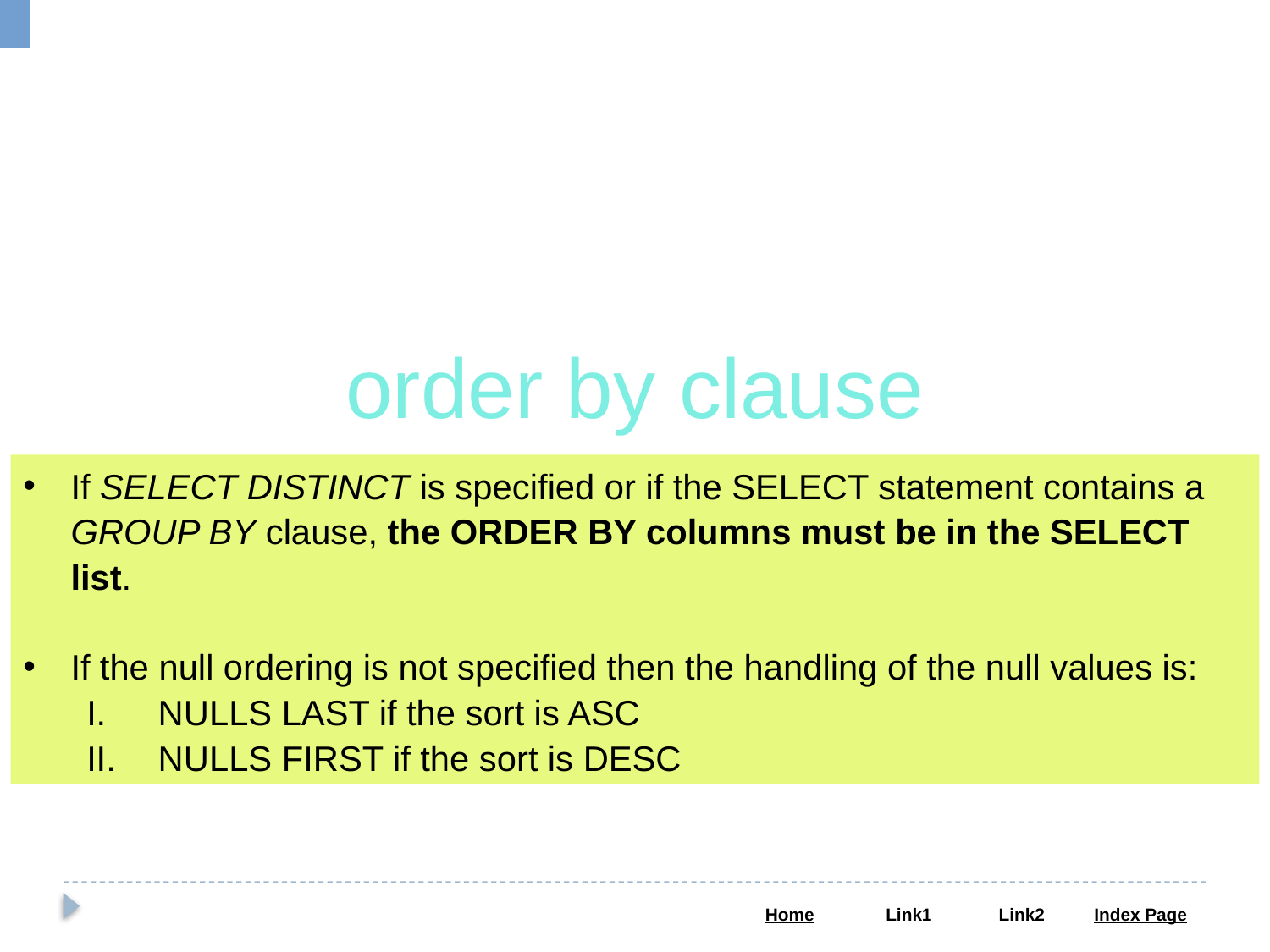

order by clause
If SELECT DISTINCT is specified or if the SELECT statement contains a GROUP BY clause, the ORDER BY columns must be in the SELECT list.

If the null ordering is not specified then the handling of the null values is:
NULLS LAST if the sort is ASC
NULLS FIRST if the sort is DESC